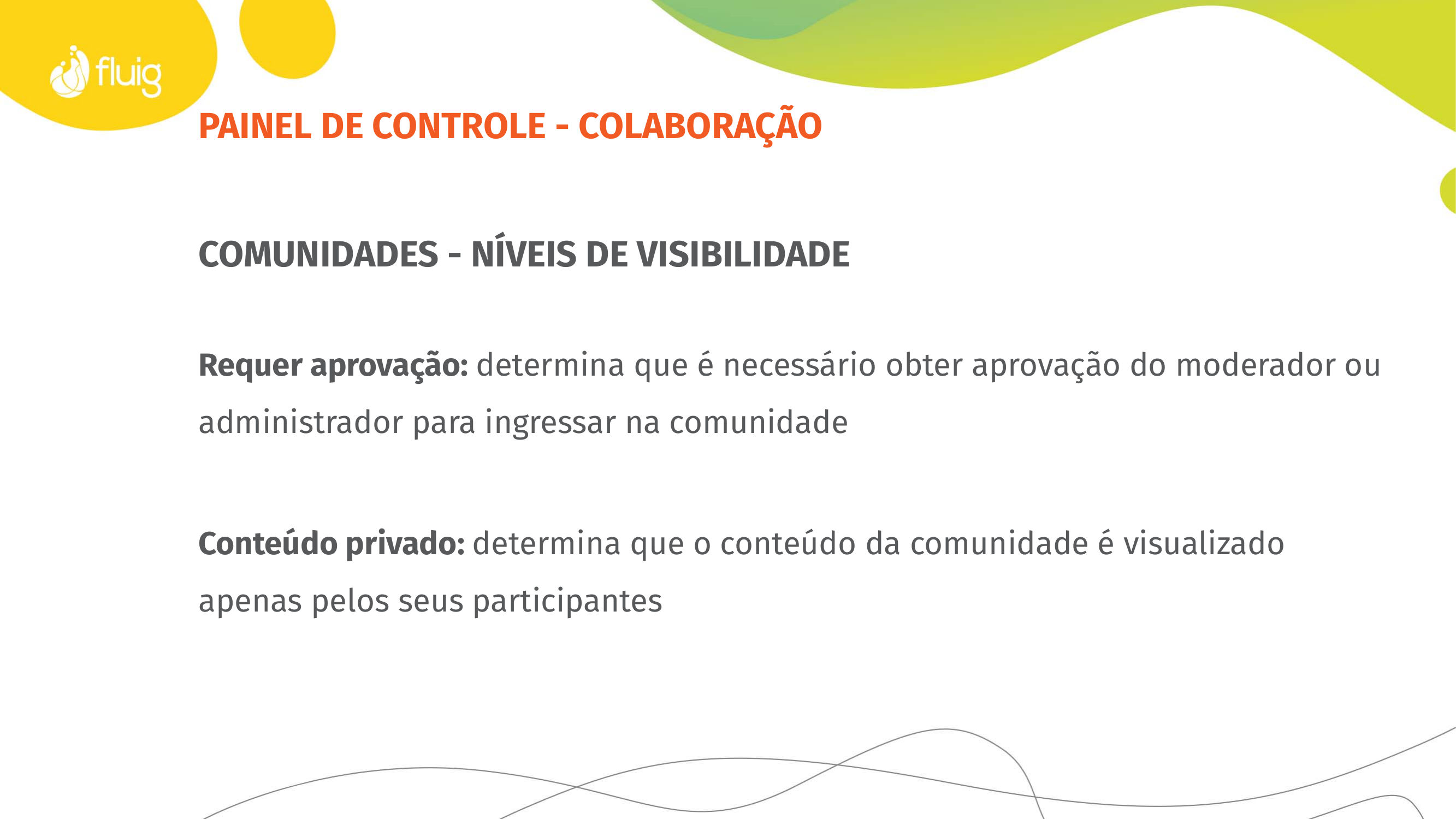

# Painel de controle - colaboração
COMUNIDADES - NÍVEIS DE VISIBILIDADE

Requer aprovação: determina que é necessário obter aprovação do moderador ou administrador para ingressar na comunidade
Conteúdo privado: determina que o conteúdo da comunidade é visualizado apenas pelos seus participantes